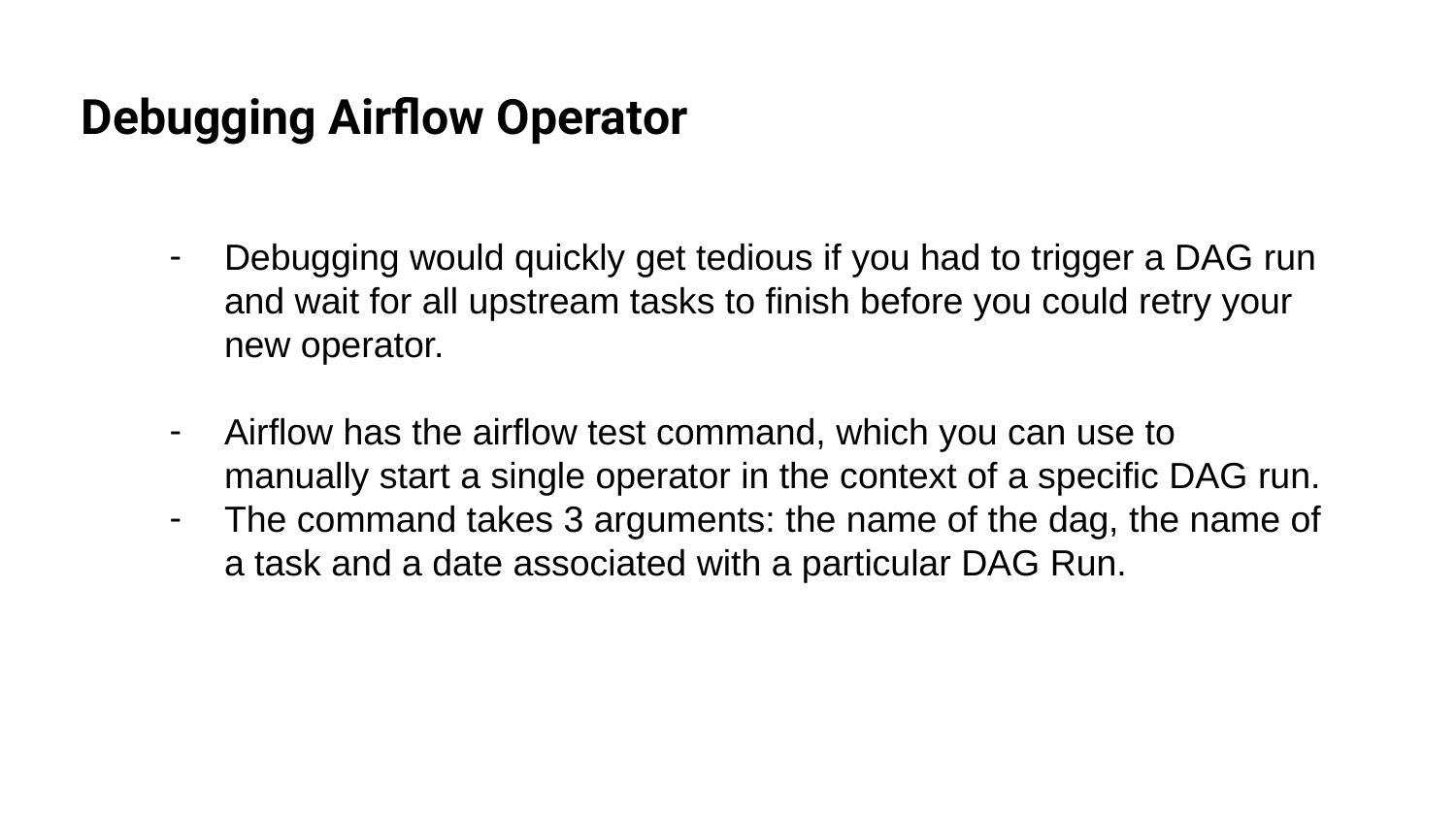

Debugging Airflow Operator
Debugging would quickly get tedious if you had to trigger a DAG run and wait for all upstream tasks to finish before you could retry your new operator.

Airflow has the airflow test command, which you can use to manually start a single operator in the context of a specific DAG run.
The command takes 3 arguments: the name of the dag, the name of a task and a date associated with a particular DAG Run.